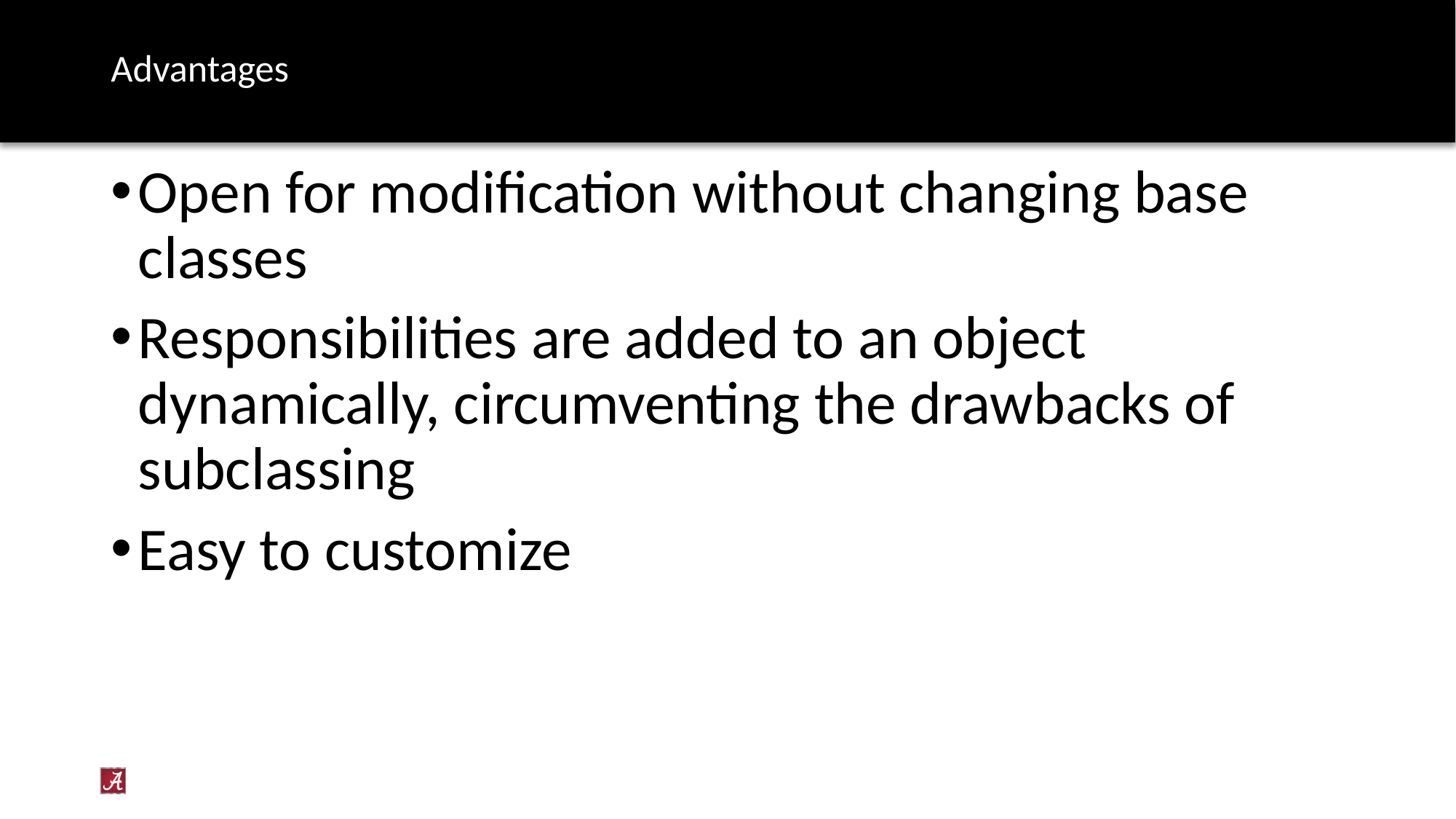

# Advantages
Open for modification without changing base classes
Responsibilities are added to an object dynamically, circumventing the drawbacks of subclassing
Easy to customize